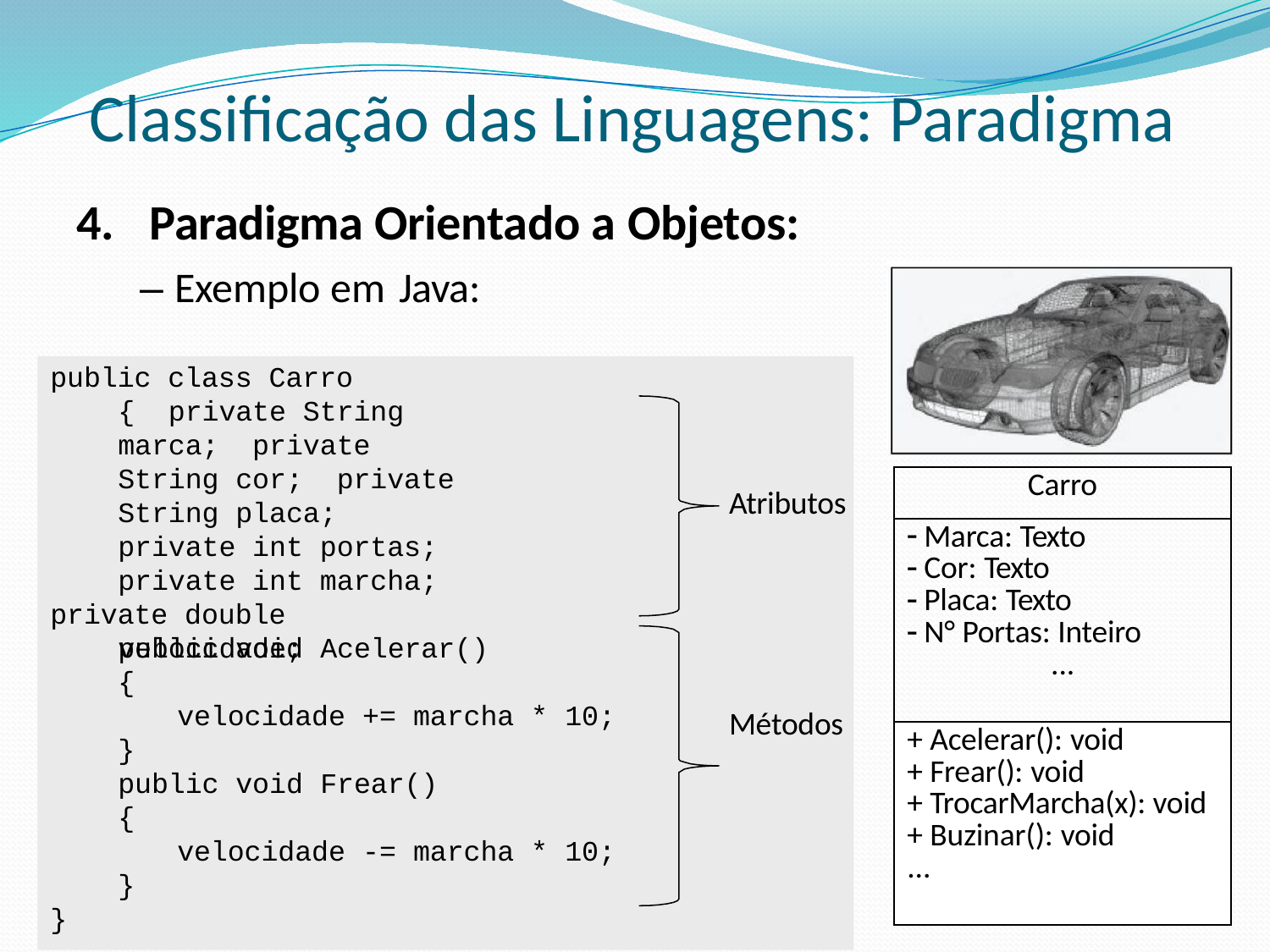

# Classificação das Linguagens: Paradigma
4.	Paradigma Orientado a Objetos:
– Exemplo em Java:

public class Carro {  private String marca;  private String cor;  private String placa;  private int portas;  private int marcha;
private double velocidade;

| Carro |
| --- |
| Marca: Texto Cor: Texto Placa: Texto N° Portas: Inteiro ... |
| + Acelerar(): void + Frear(): void + TrocarMarcha(x): void + Buzinar(): void ... |
Atributos
public void Acelerar()
{
velocidade += marcha * 10;
}
public void Frear()
{
velocidade -= marcha * 10;
}
Métodos

}